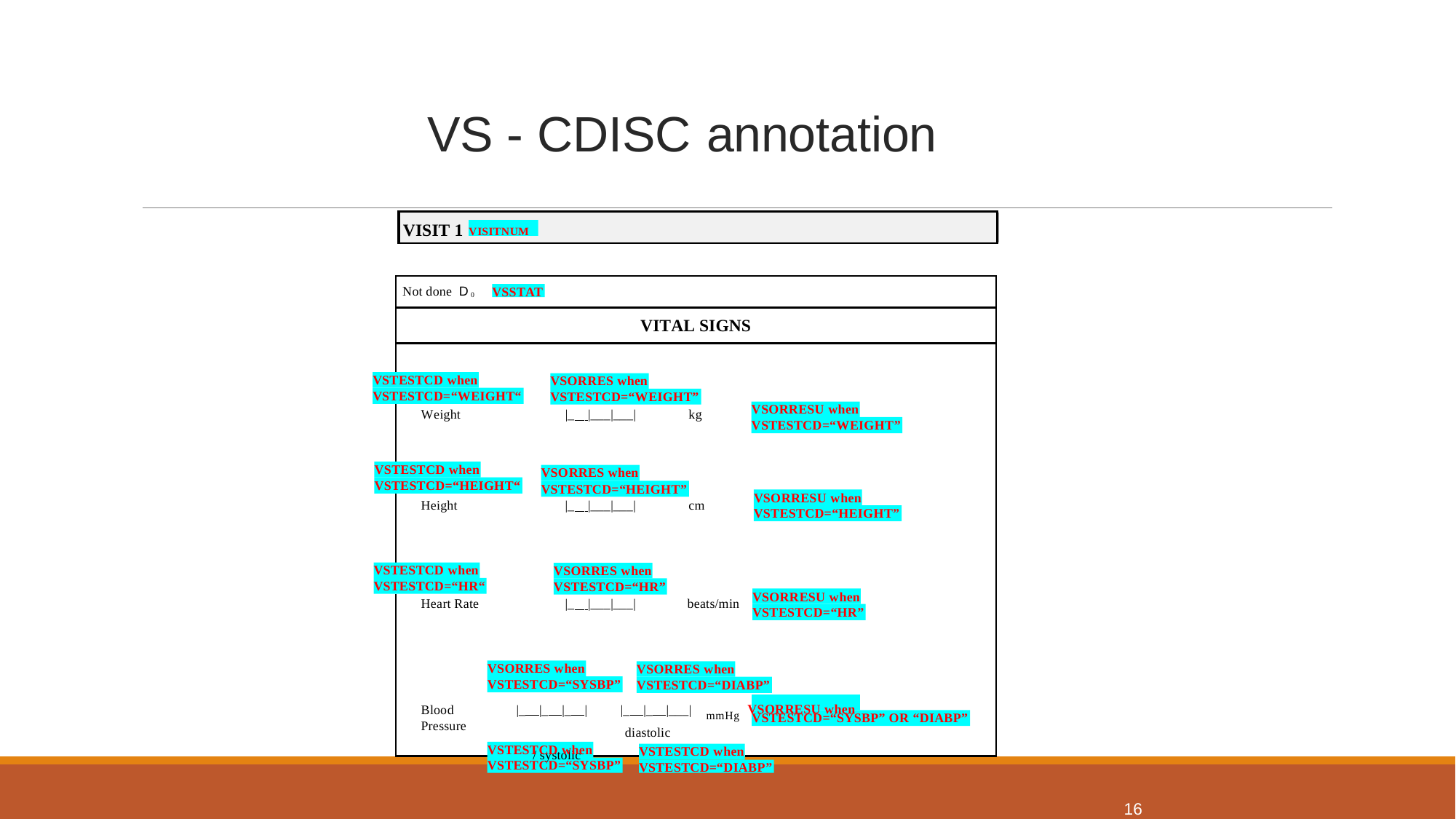

VS - CDISC	annotation

VISIT 1 VISITNUM

Not done  D0
VSSTAT

VITAL SIGNS

VSTESTCD when

VSORRES when

VSTESTCD=“WEIGHT“

VSTESTCD=“WEIGHT”

VSORRESU when

Weight
|_    |___|___|	kg
VSTESTCD=“WEIGHT”

VSTESTCD when

VSORRES when

VSTESTCD=“HEIGHT“

VSTESTCD=“HEIGHT”

VSORRESU when

Height
|_    |___|___|	cm
VSTESTCD=“HEIGHT”

VSTESTCD when

VSORRES when

VSTESTCD=“HR“

VSTESTCD=“HR”
VSORRESU when

Heart Rate
|_    |___|___|
beats/min

VSTESTCD=“HR”
VSORRES when

VSORRES when

VSTESTCD=“SYSBP”

VSTESTCD=“DIABP”

mmHg  VSORRESU when
|_    |_    |_    |	/ systolic
|_    |_    |___| diastolic

Blood Pressure
VSTESTCD=“SYSBP” OR “DIABP”

VSTESTCD when

VSTESTCD when

VSTESTCD=“SYSBP”

VSTESTCD=“DIABP”

16